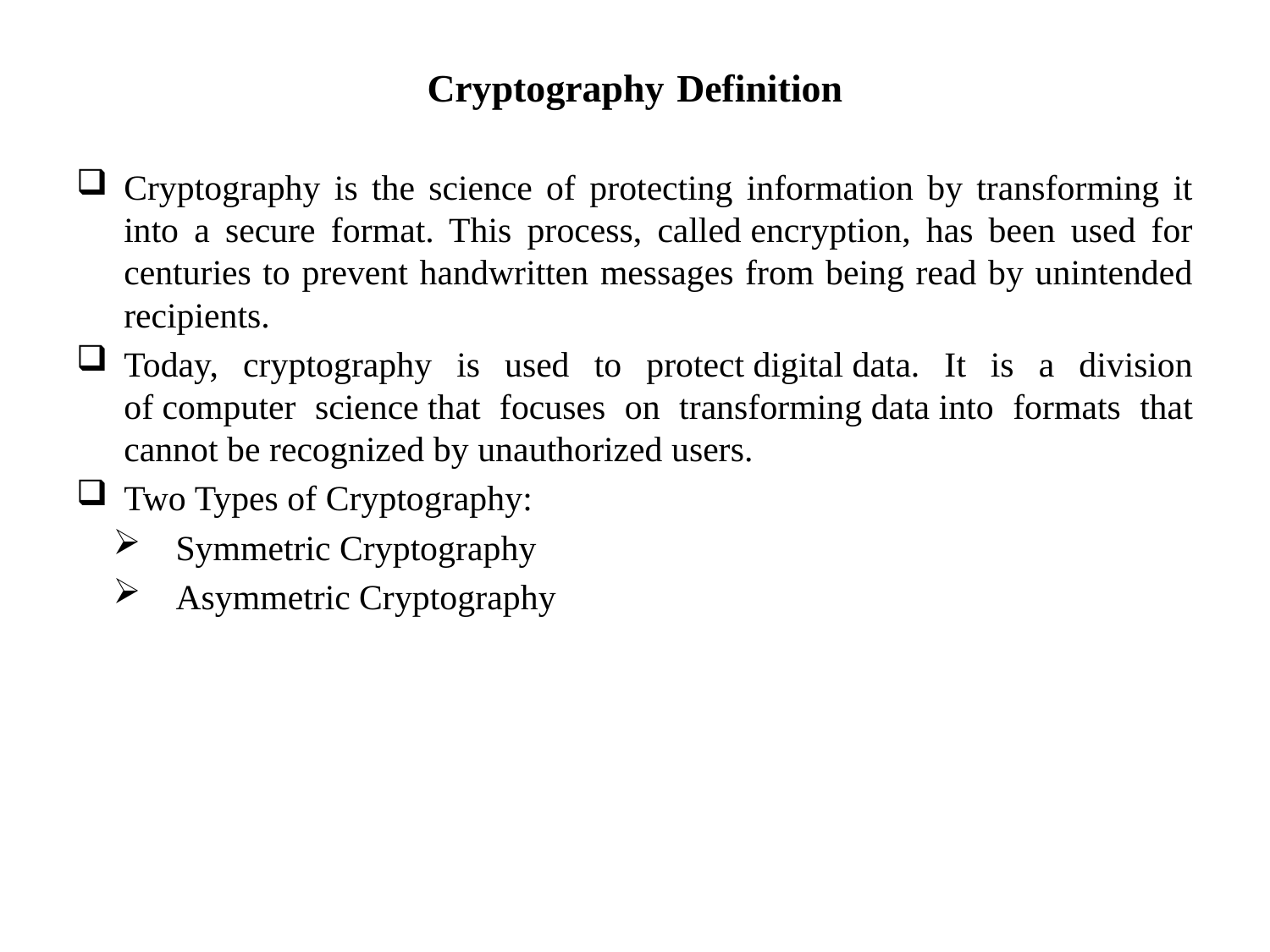

# Cryptography Definition
Cryptography is the science of protecting information by transforming it into a secure format. This process, called encryption, has been used for centuries to prevent handwritten messages from being read by unintended recipients.
Today, cryptography is used to protect digital data. It is a division of computer science that focuses on transforming data into formats that cannot be recognized by unauthorized users.
Two Types of Cryptography:
Symmetric Cryptography
Asymmetric Cryptography